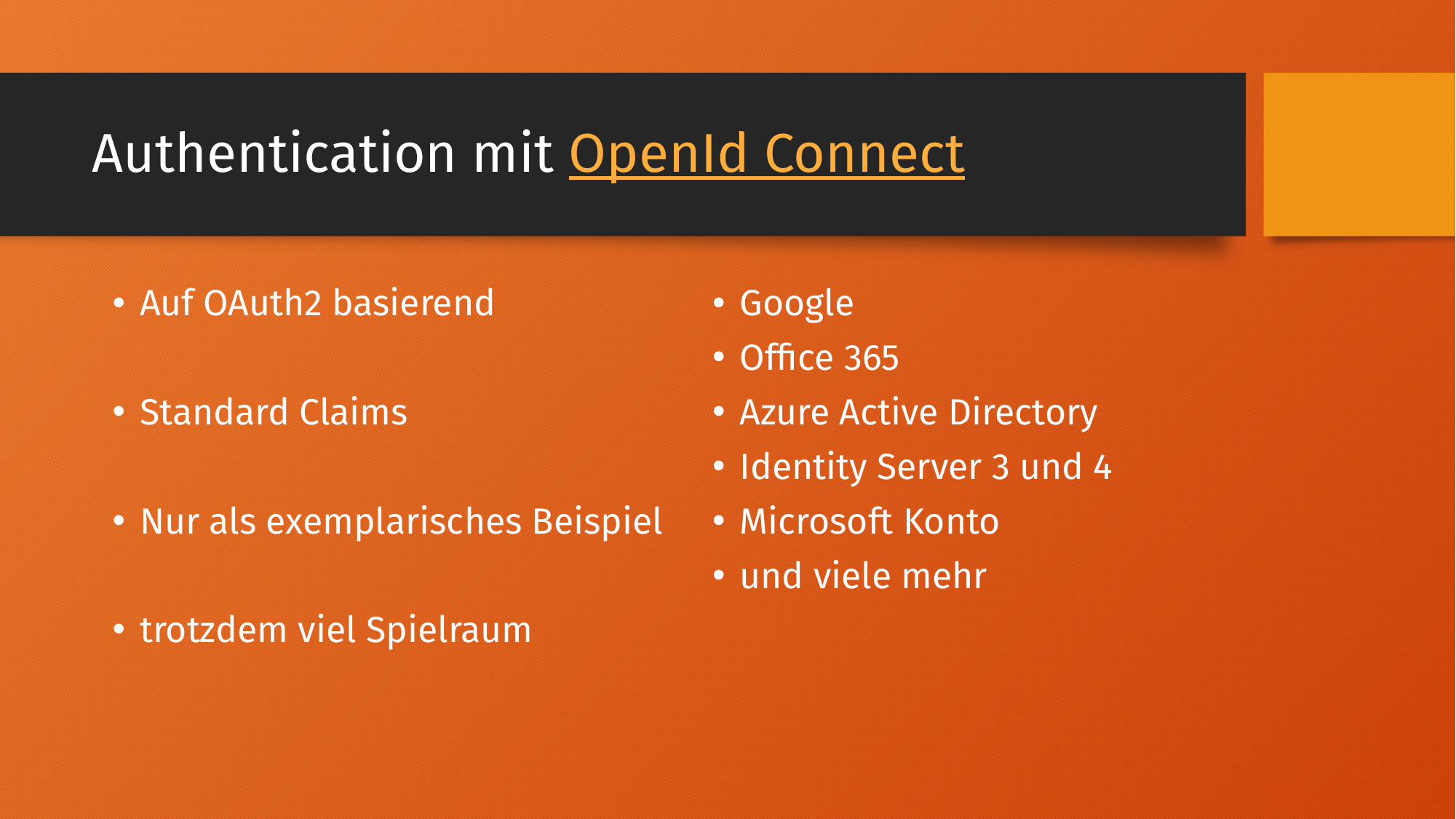

# Authentication mit OpenId Connect
Google
Office 365
Azure Active Directory
Identity Server 3 und 4
Microsoft Konto
und viele mehr

Auf OAuth2 basierend

Standard Claims

Nur als exemplarisches Beispiel

trotzdem viel Spielraum